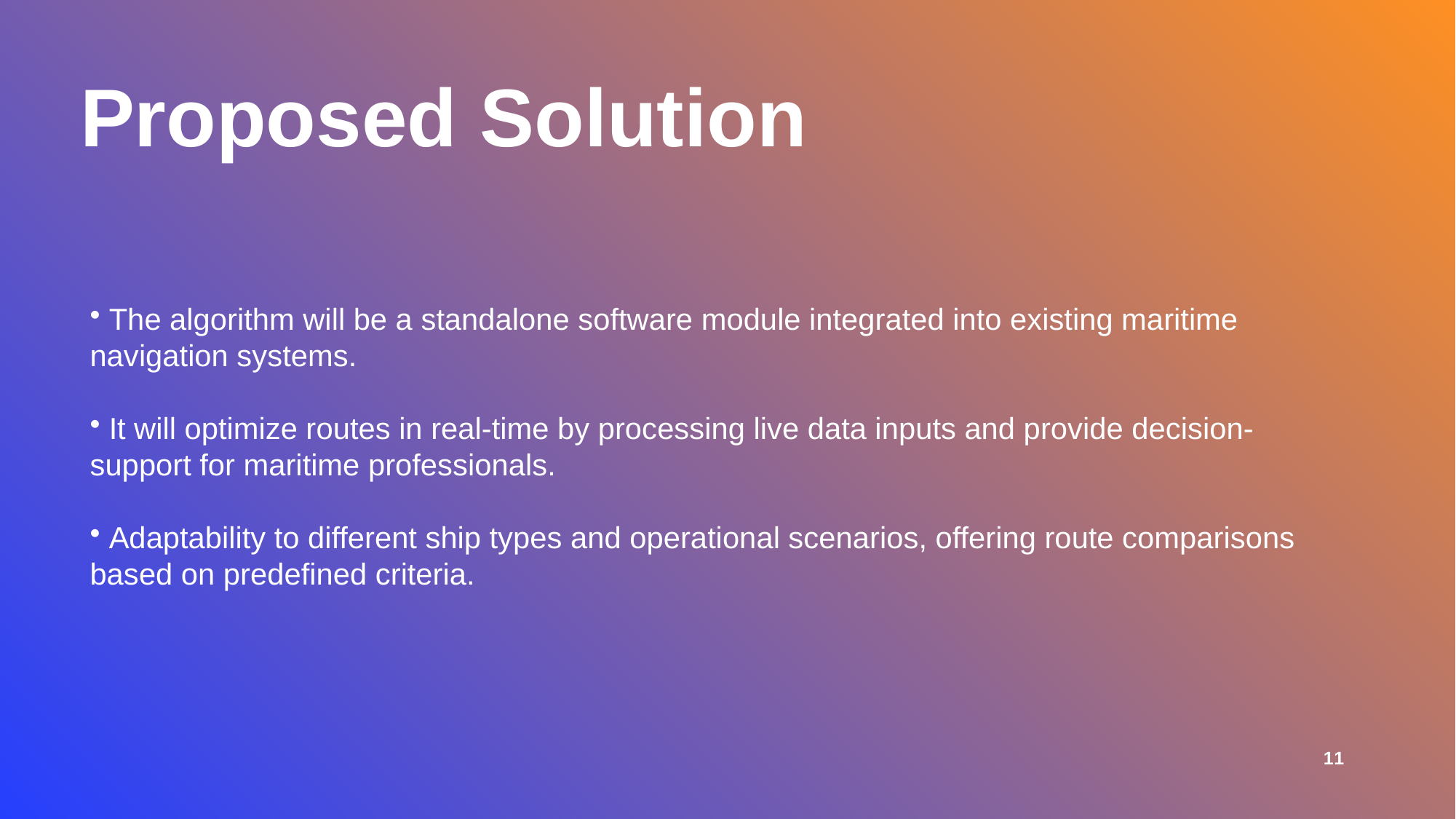

# Proposed Solution

 The algorithm will be a standalone software module integrated into existing maritime navigation systems.

 It will optimize routes in real-time by processing live data inputs and provide decision-support for maritime professionals.

 Adaptability to different ship types and operational scenarios, offering route comparisons based on predefined criteria.
11